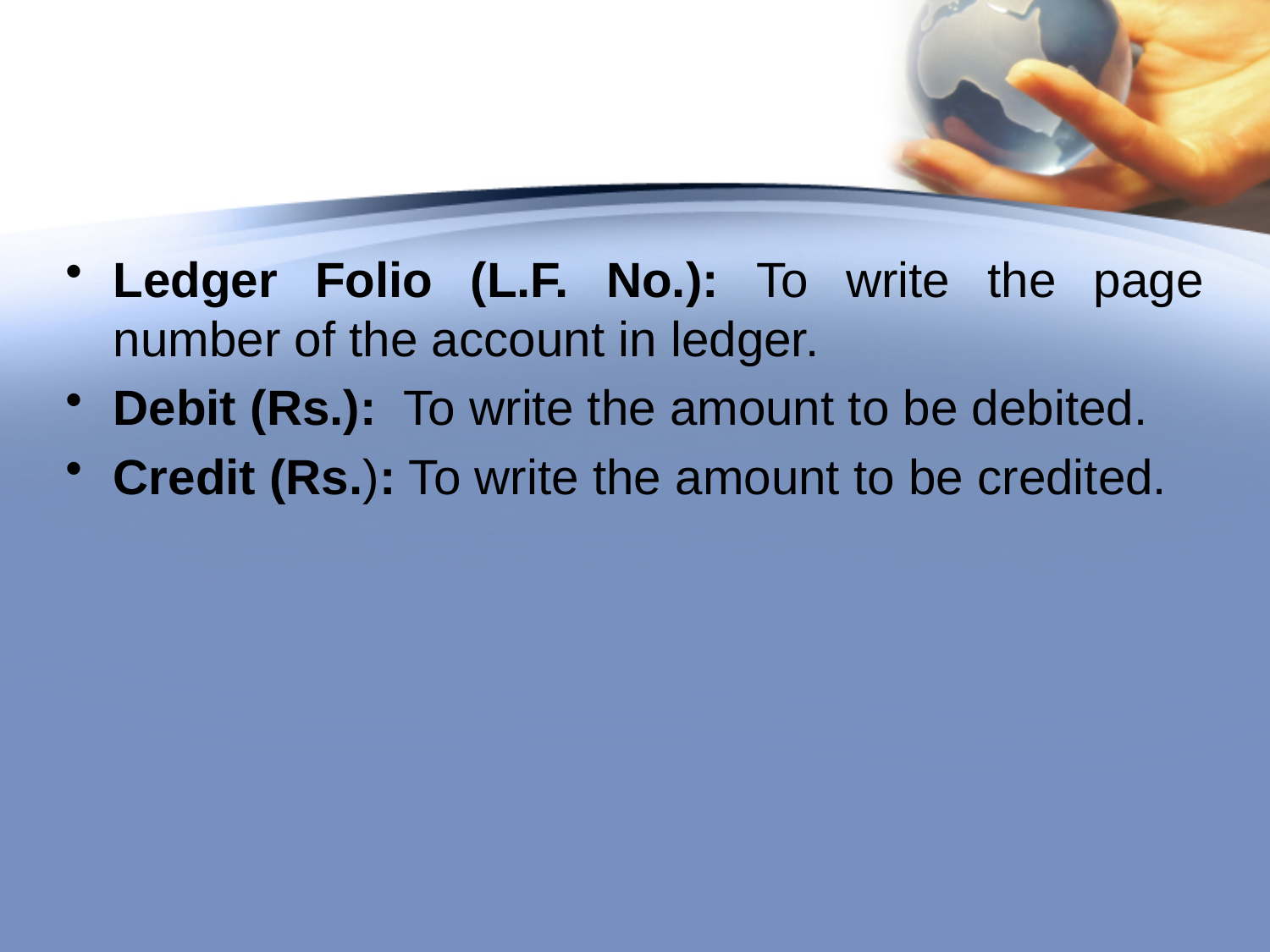

#
Ledger Folio (L.F. No.): To write the page number of the account in ledger.
Debit (Rs.):  To write the amount to be debited.
Credit (Rs.): To write the amount to be credited.